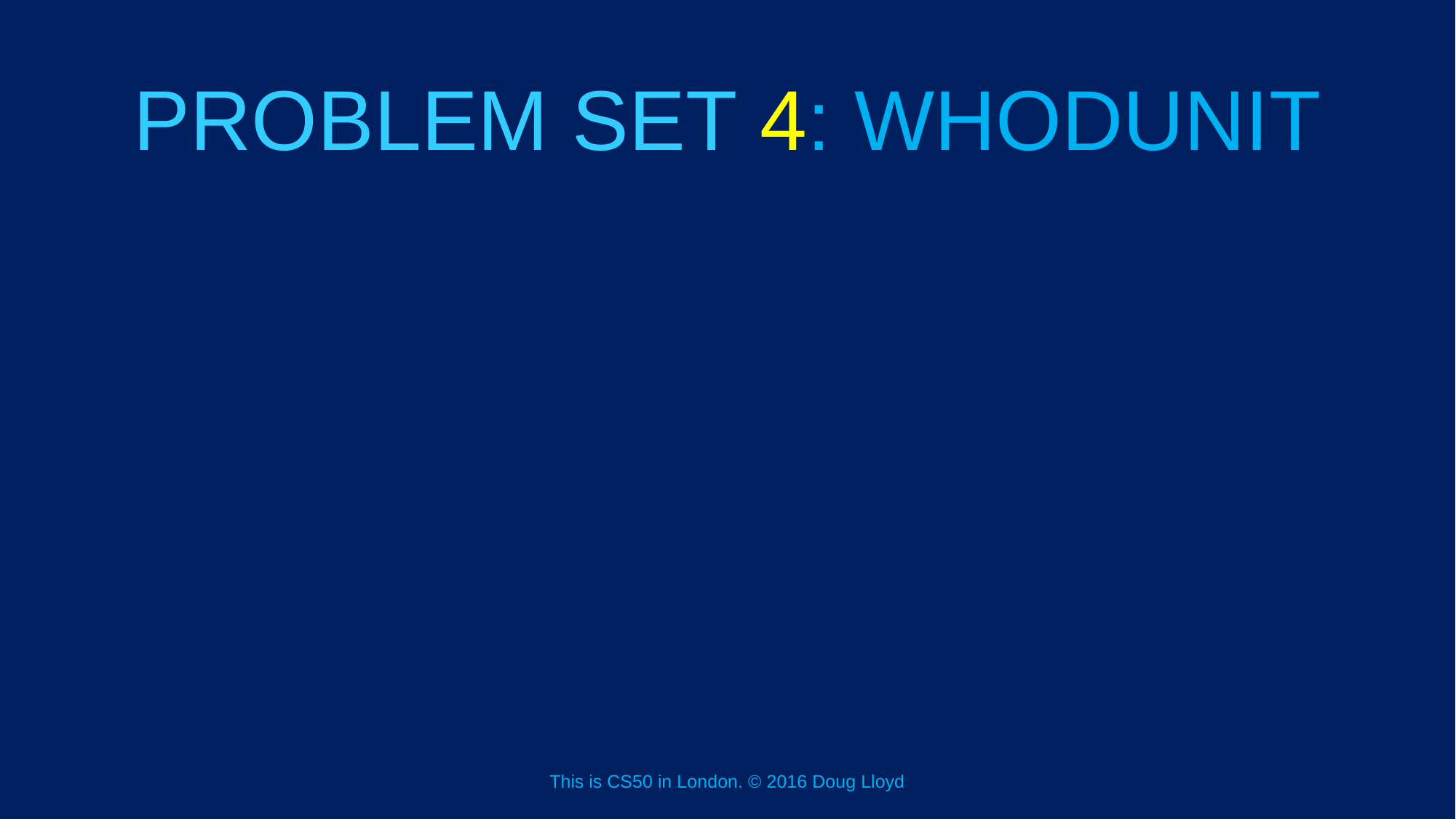

# PROBLEM SET 4: WHODUNIT

This is CS50 in London. © 2016 Doug Lloyd